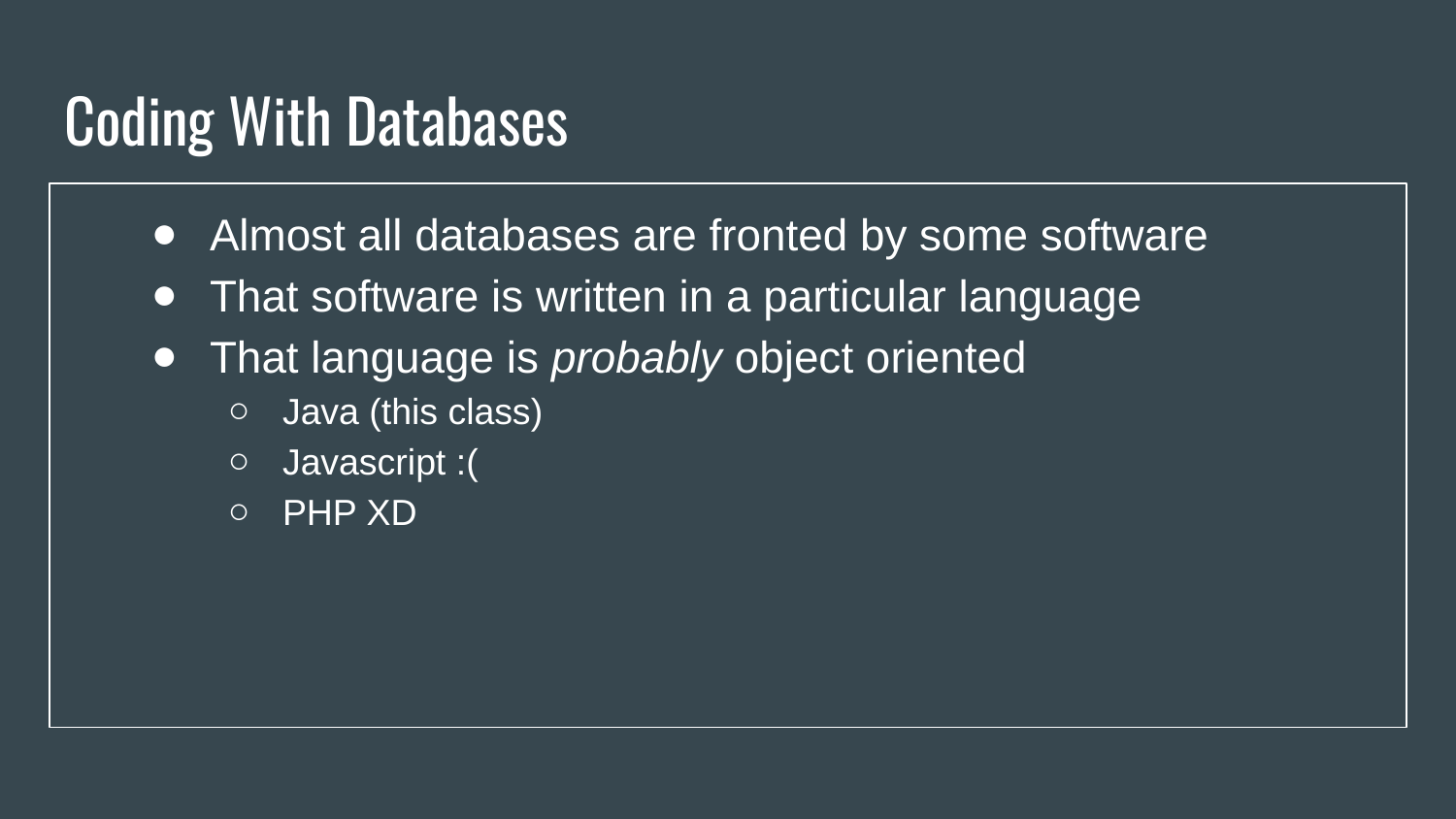

# Coding With Databases

Almost all databases are fronted by some software
That software is written in a particular language
That language is probably object oriented
Java (this class)
Javascript :(
PHP XD